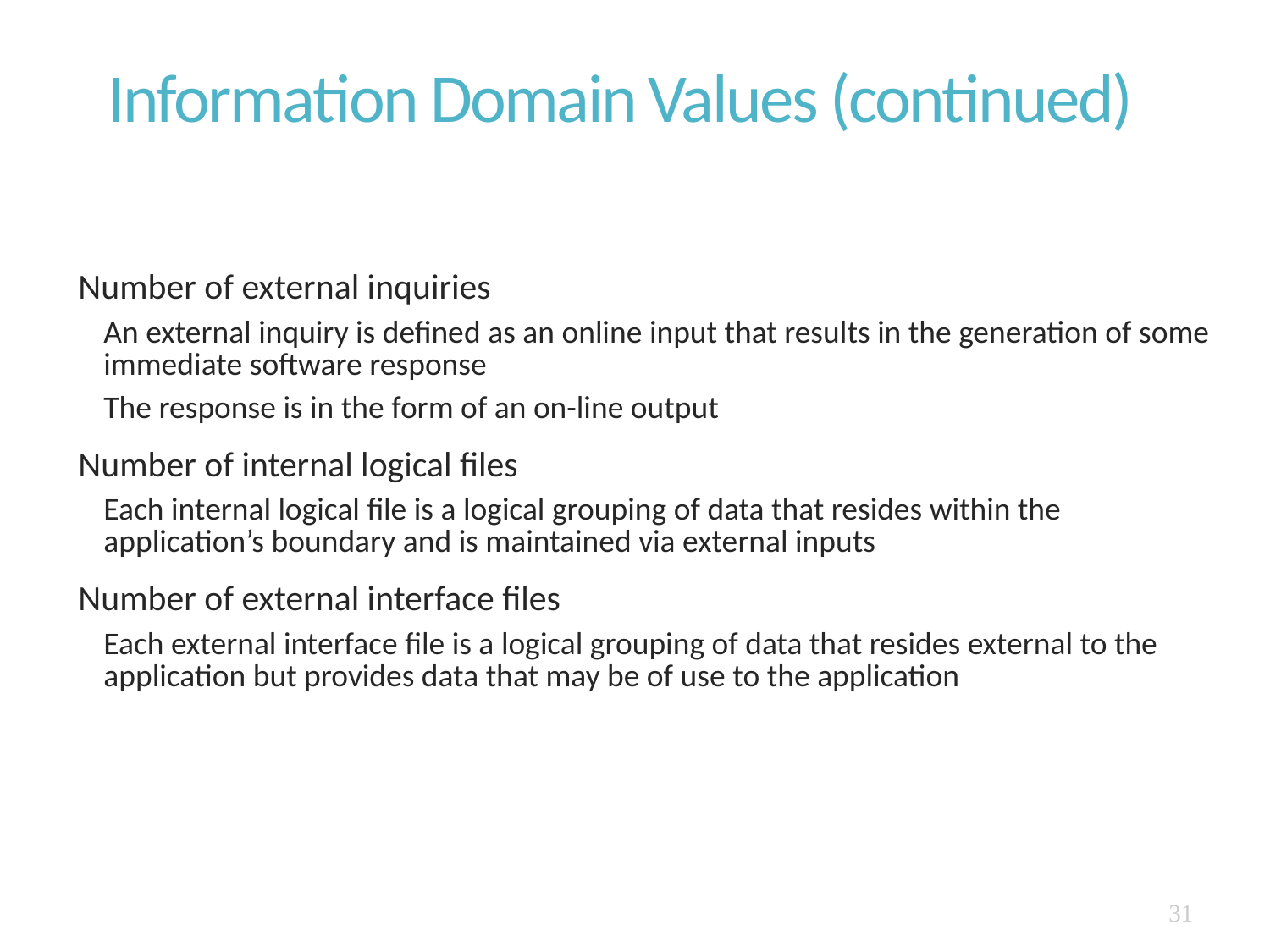

# Information Domain Values (continued)
Number of external inquiries
An external inquiry is defined as an online input that results in the generation of some immediate software response
The response is in the form of an on-line output
Number of internal logical files
Each internal logical file is a logical grouping of data that resides within the application’s boundary and is maintained via external inputs
Number of external interface files
Each external interface file is a logical grouping of data that resides external to the application but provides data that may be of use to the application

31